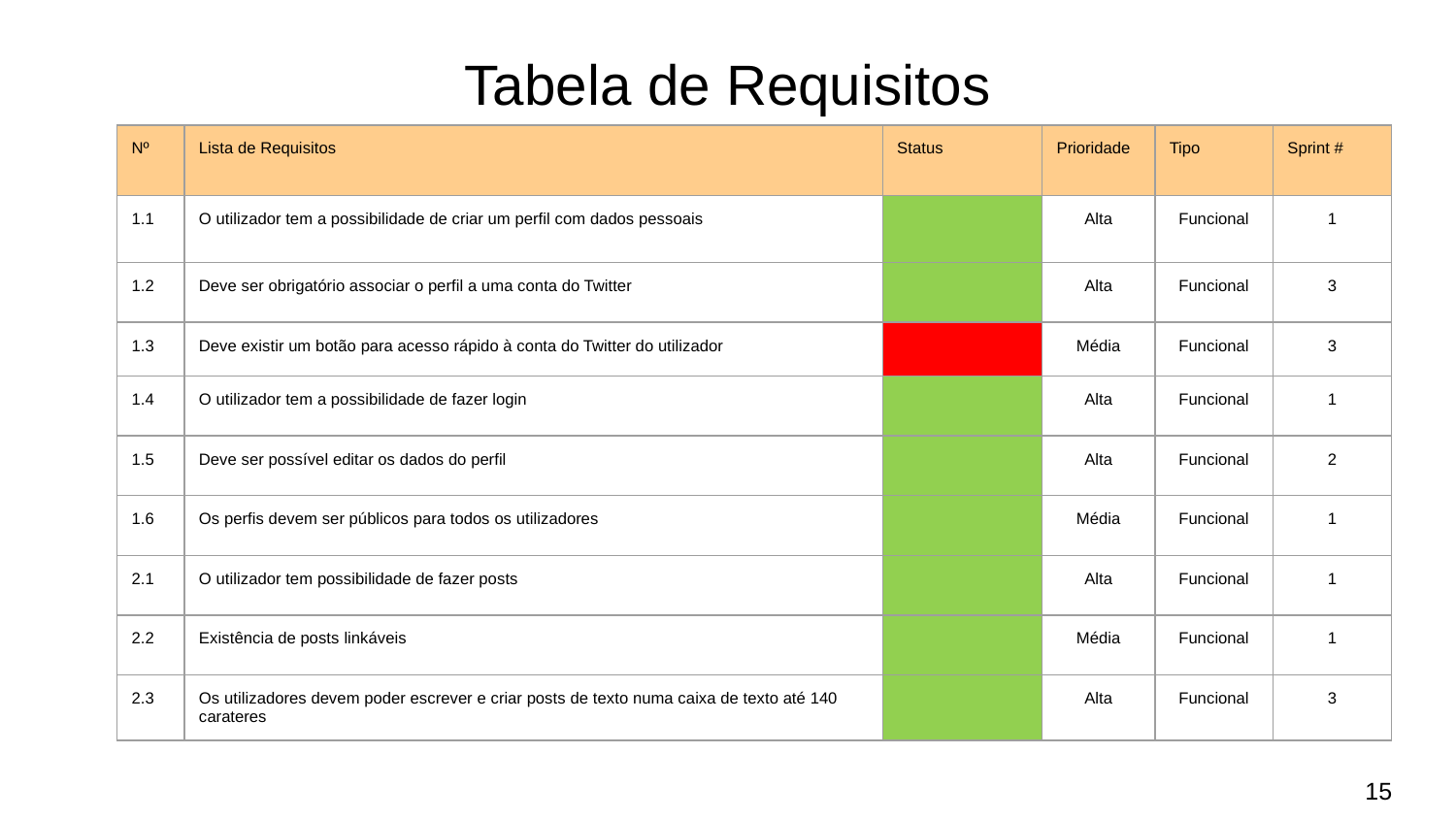

# Tabela de Requisitos
| Nº | Lista de Requisitos | Status | Prioridade | Tipo | Sprint # |
| --- | --- | --- | --- | --- | --- |
| 1.1 | O utilizador tem a possibilidade de criar um perfil com dados pessoais |  | Alta | Funcional | 1 |
| 1.2 | Deve ser obrigatório associar o perfil a uma conta do Twitter |  | Alta | Funcional | 3 |
| 1.3 | Deve existir um botão para acesso rápido à conta do Twitter do utilizador |  | Média | Funcional | 3 |
| 1.4 | O utilizador tem a possibilidade de fazer login |  | Alta | Funcional | 1 |
| 1.5 | Deve ser possível editar os dados do perfil |  | Alta | Funcional | 2 |
| 1.6 | Os perfis devem ser públicos para todos os utilizadores |  | Média | Funcional | 1 |
| 2.1 | O utilizador tem possibilidade de fazer posts |  | Alta | Funcional | 1 |
| 2.2 | Existência de posts linkáveis |  | Média | Funcional | 1 |
| 2.3 | Os utilizadores devem poder escrever e criar posts de texto numa caixa de texto até 140 carateres |  | Alta | Funcional | 3 |
15